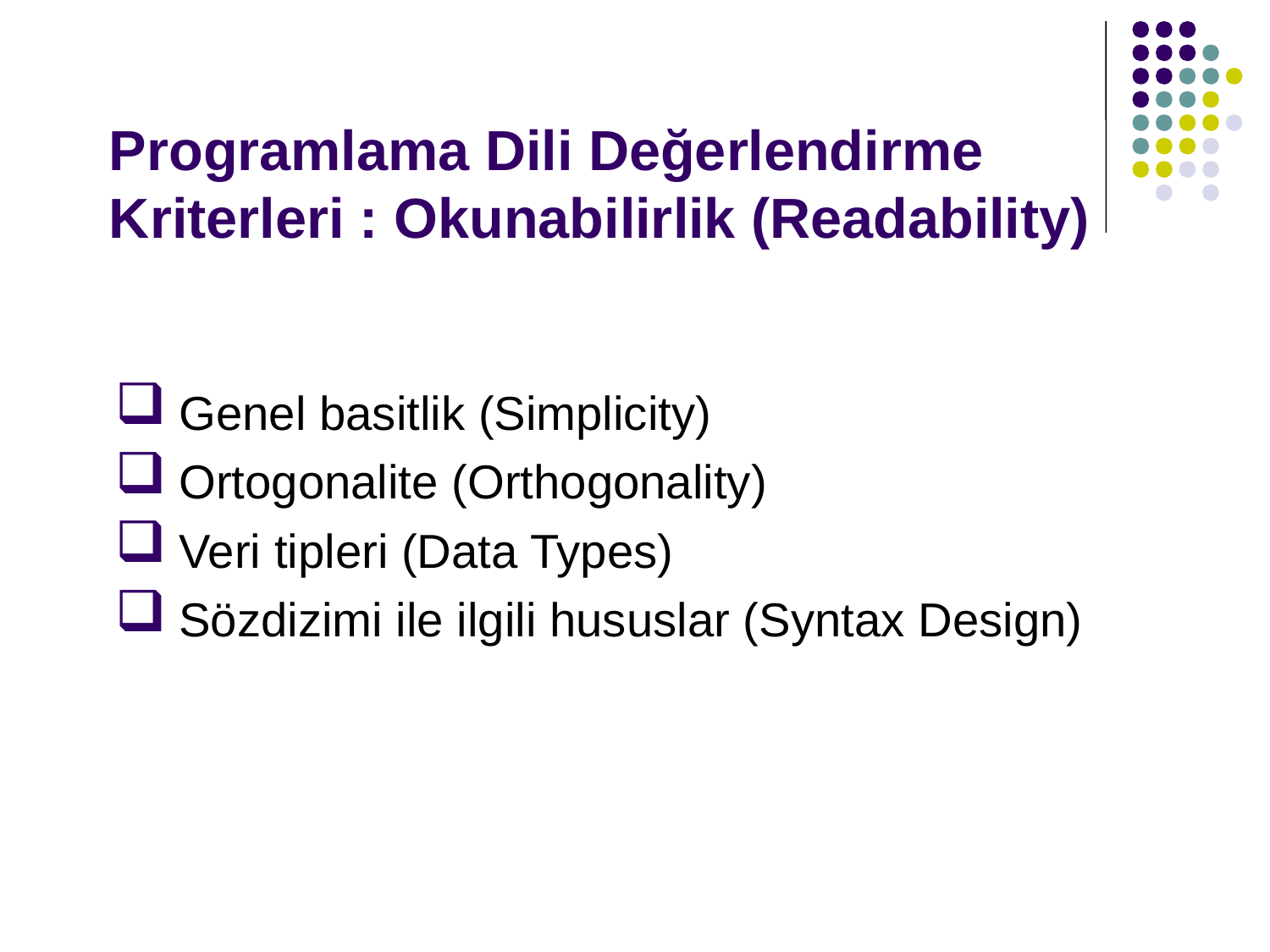

# Programlama Dili Değerlendirme Kriterleri : Okunabilirlik (Readability)
Genel basitlik (Simplicity)
Ortogonalite (Orthogonality)
Veri tipleri (Data Types)
Sözdizimi ile ilgili hususlar (Syntax Design)